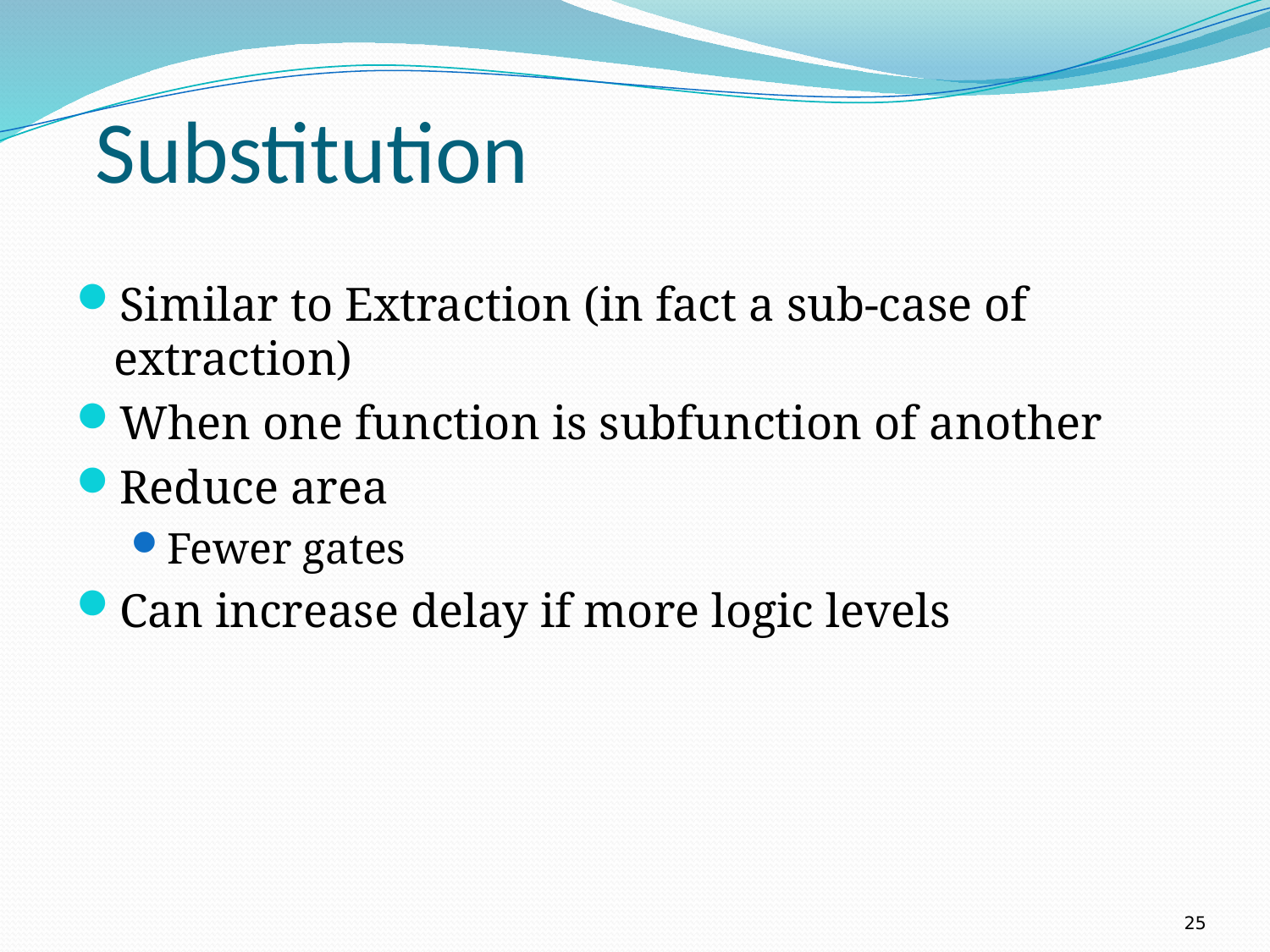

# Substitution
Similar to Extraction (in fact a sub-case of extraction)
When one function is subfunction of another
Reduce area
Fewer gates
Can increase delay if more logic levels
25